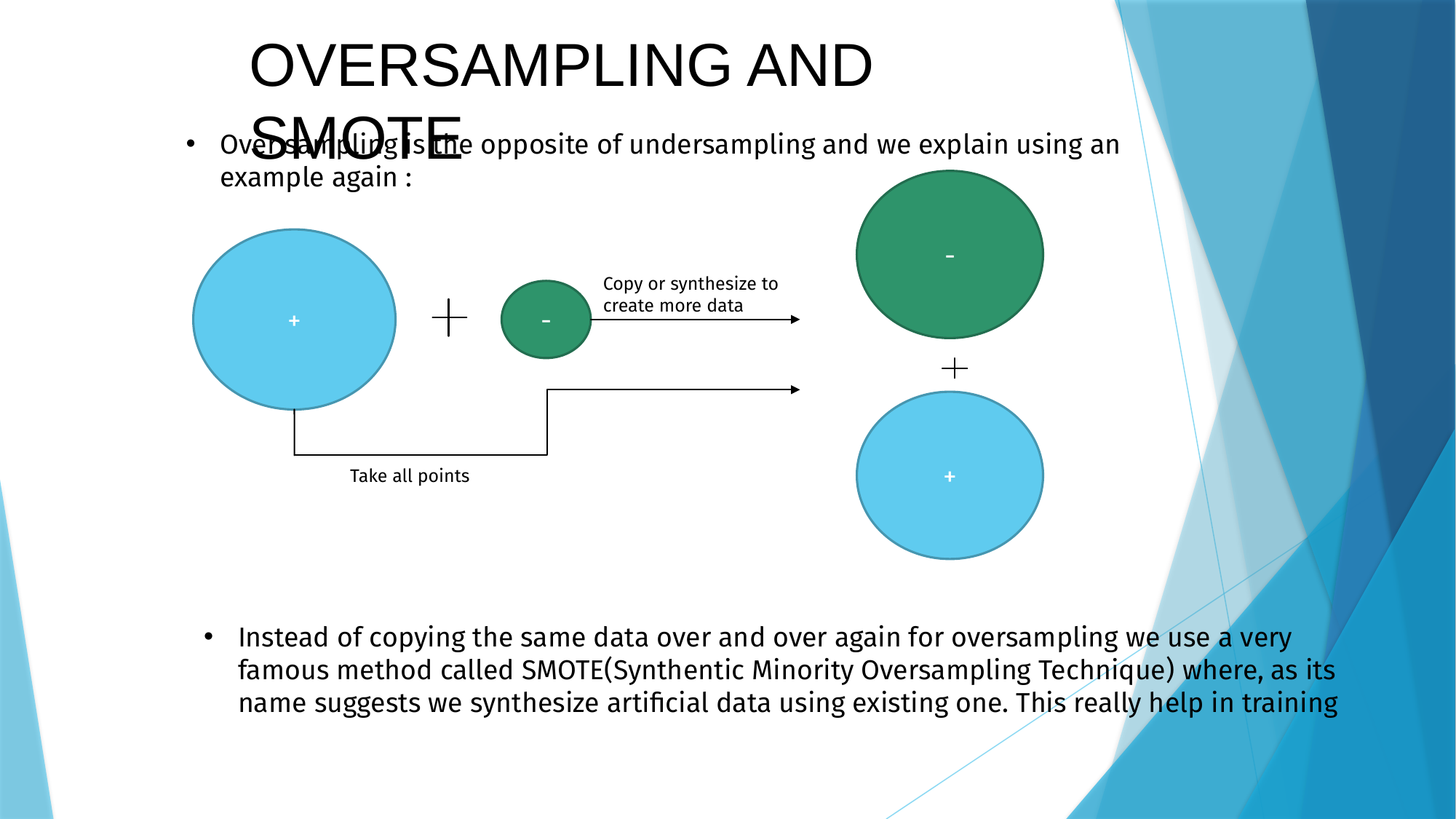

OVERSAMPLING AND SMOTE
Over sampling is the opposite of undersampling and we explain using an example again :
-
+
Copy or synthesize to create more data
-
+
Take all points
Instead of copying the same data over and over again for oversampling we use a very famous method called SMOTE(Synthentic Minority Oversampling Technique) where, as its name suggests we synthesize artificial data using existing one. This really help in training